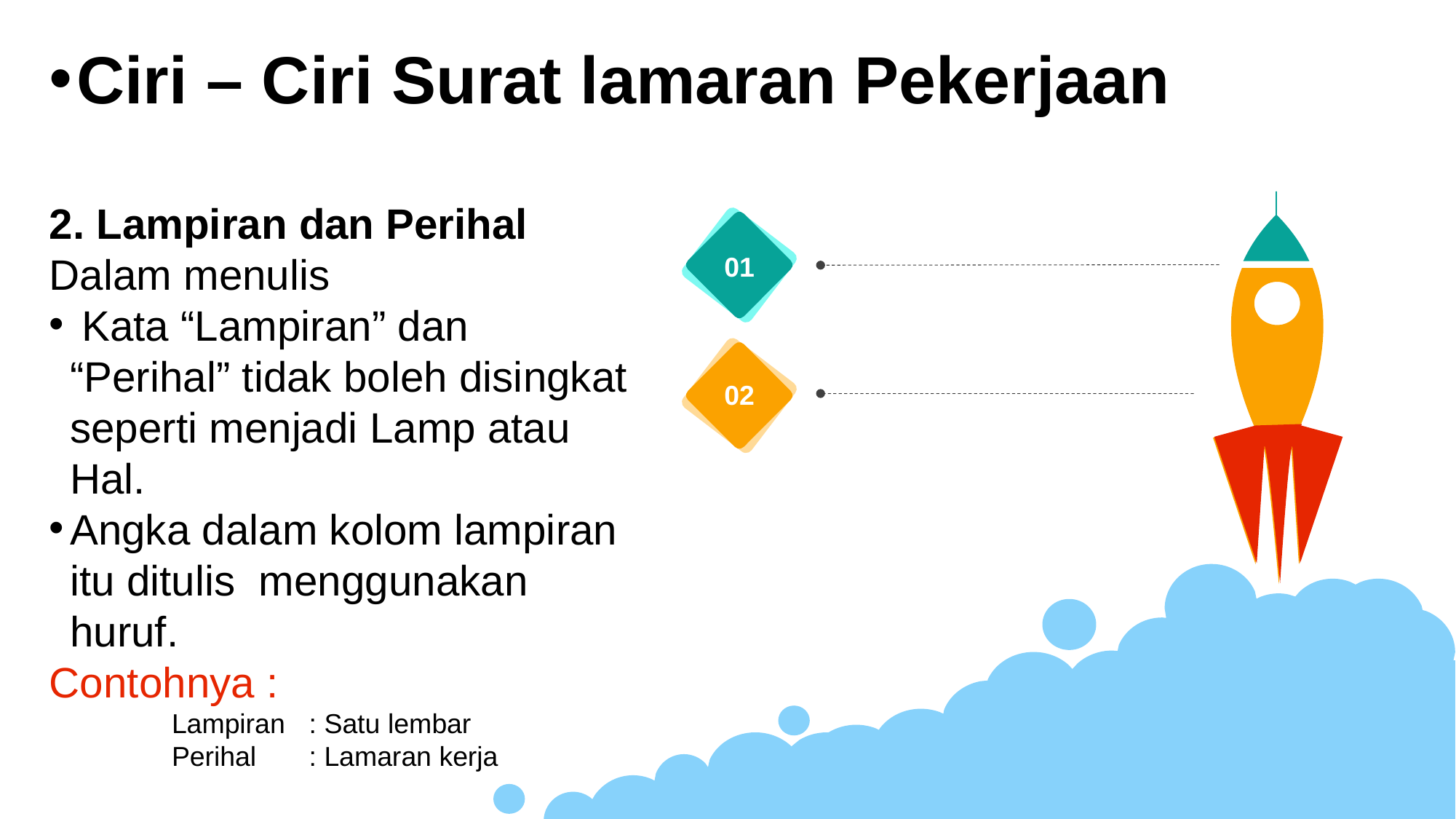

Ciri – Ciri Surat lamaran Pekerjaan
2. Lampiran dan Perihal
Dalam menulis
 Kata “Lampiran” dan “Perihal” tidak boleh disingkat seperti menjadi Lamp atau Hal.
Angka dalam kolom lampiran itu ditulis  menggunakan huruf.
Contohnya :
	Lampiran 	: Satu lembar
	Perihal    	: Lamaran kerja

01

02